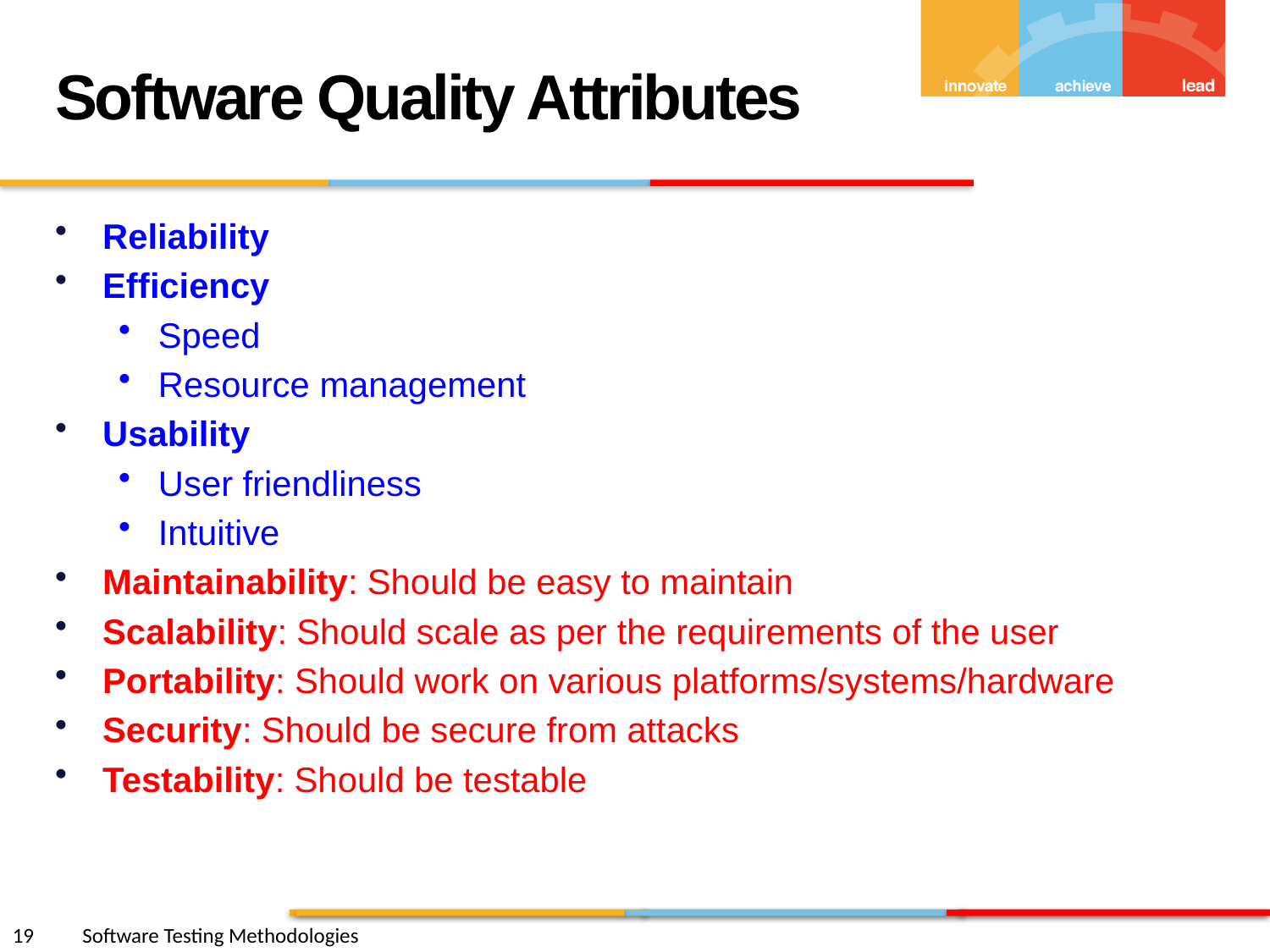

Software Quality Attributes
Reliability
Efficiency
Speed
Resource management
Usability
User friendliness
Intuitive
Maintainability: Should be easy to maintain
Scalability: Should scale as per the requirements of the user
Portability: Should work on various platforms/systems/hardware
Security: Should be secure from attacks
Testability: Should be testable